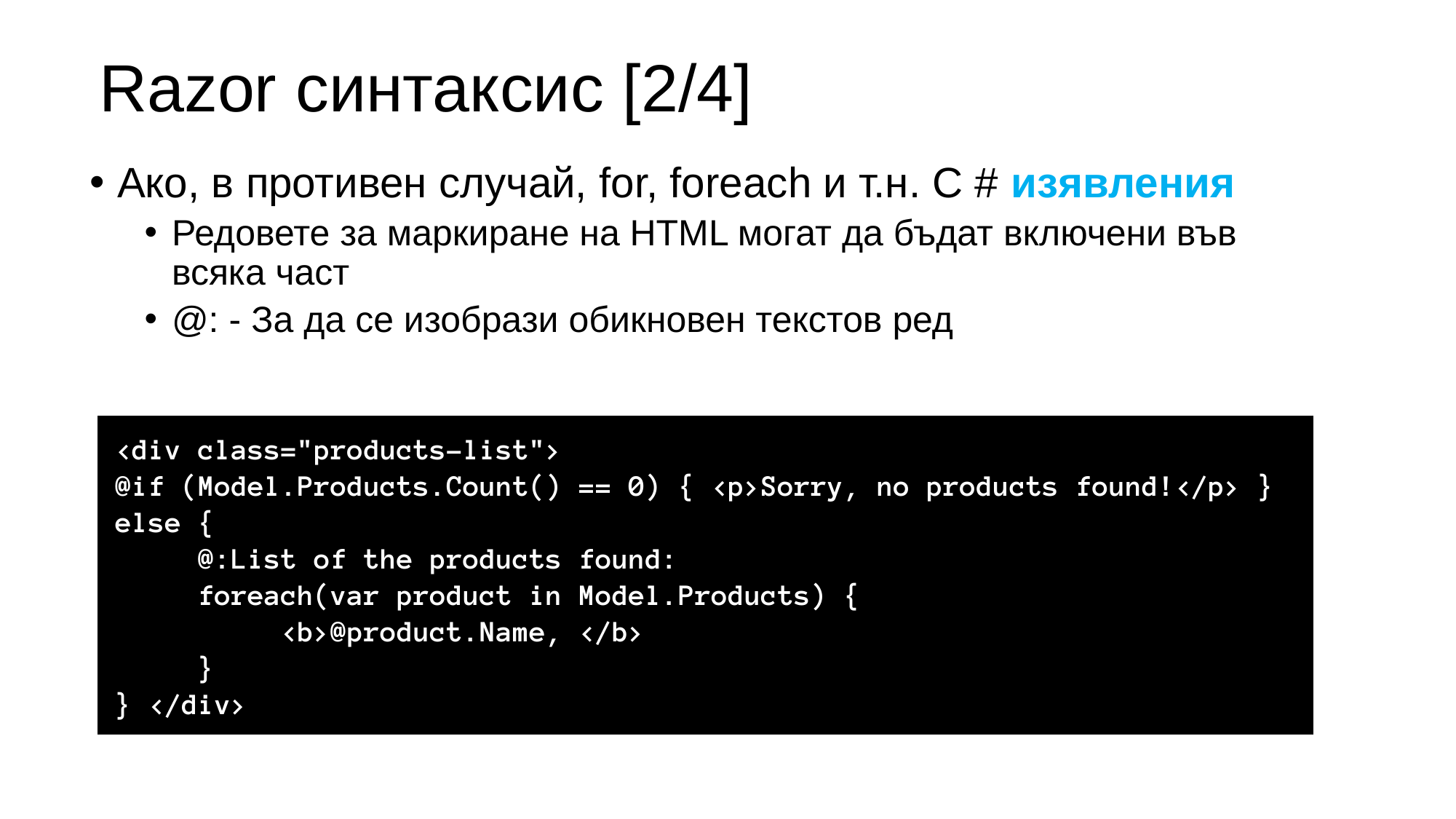

# Razor синтаксис [2/4]
Ако, в противен случай, for, foreach и т.н. C # изявления
Редовете за маркиране на HTML могат да бъдат включени във всяка част
@: - За да се изобрази обикновен текстов ред
<div class="products-list">
@if (Model.Products.Count() == 0) { <p>Sorry, no products found!</p> }
else {
     @:List of the products found:
     foreach(var product in Model.Products) {
          <b>@product.Name, </b>
     }
} </div>